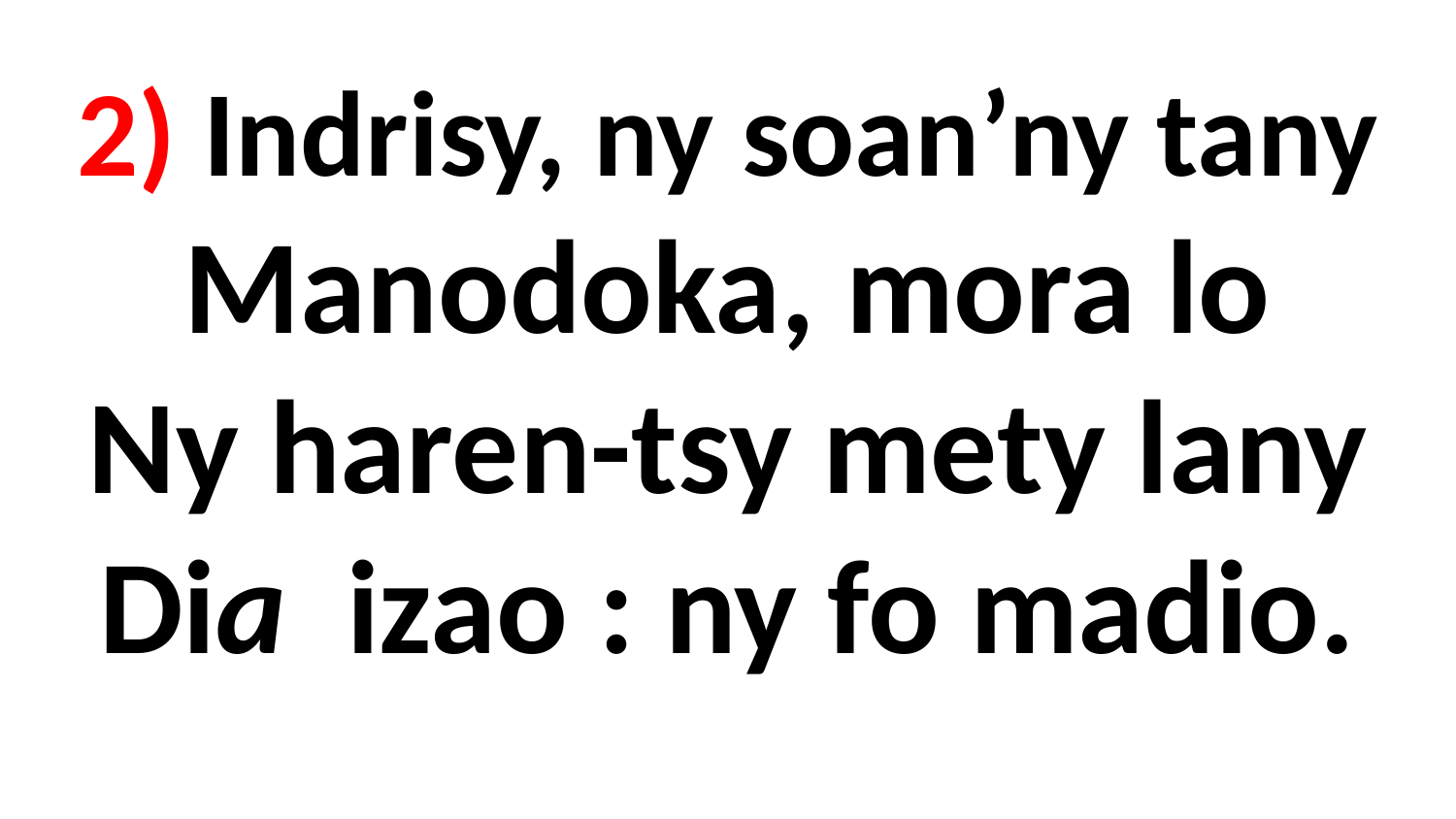

# 2) Indrisy, ny soan’ny tany Manodoka, mora lo Ny haren-tsy mety lany Dia  izao : ny fo madio.